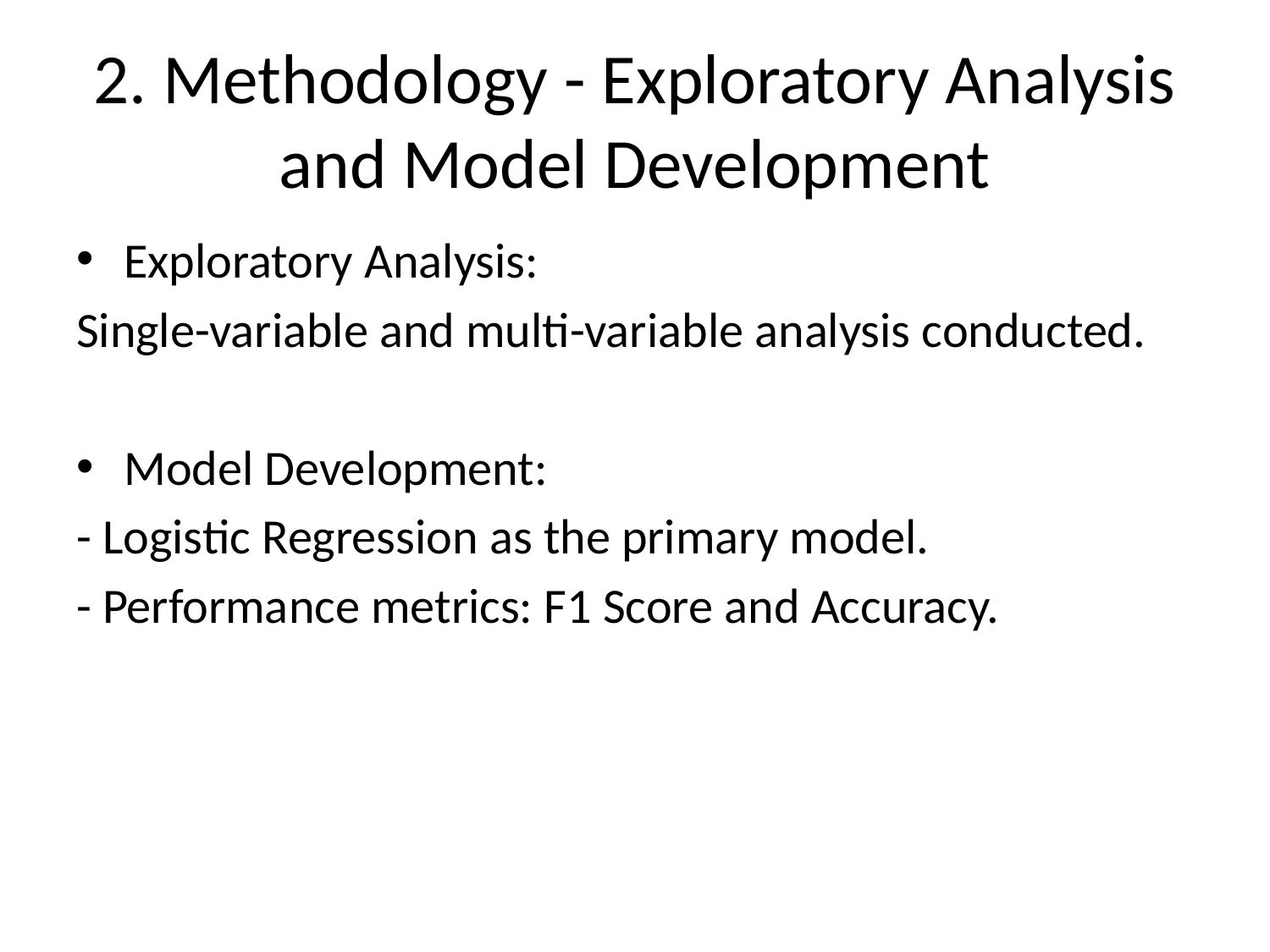

# 2. Methodology - Exploratory Analysis and Model Development
Exploratory Analysis:
Single-variable and multi-variable analysis conducted.

Model Development:
- Logistic Regression as the primary model.
- Performance metrics: F1 Score and Accuracy.